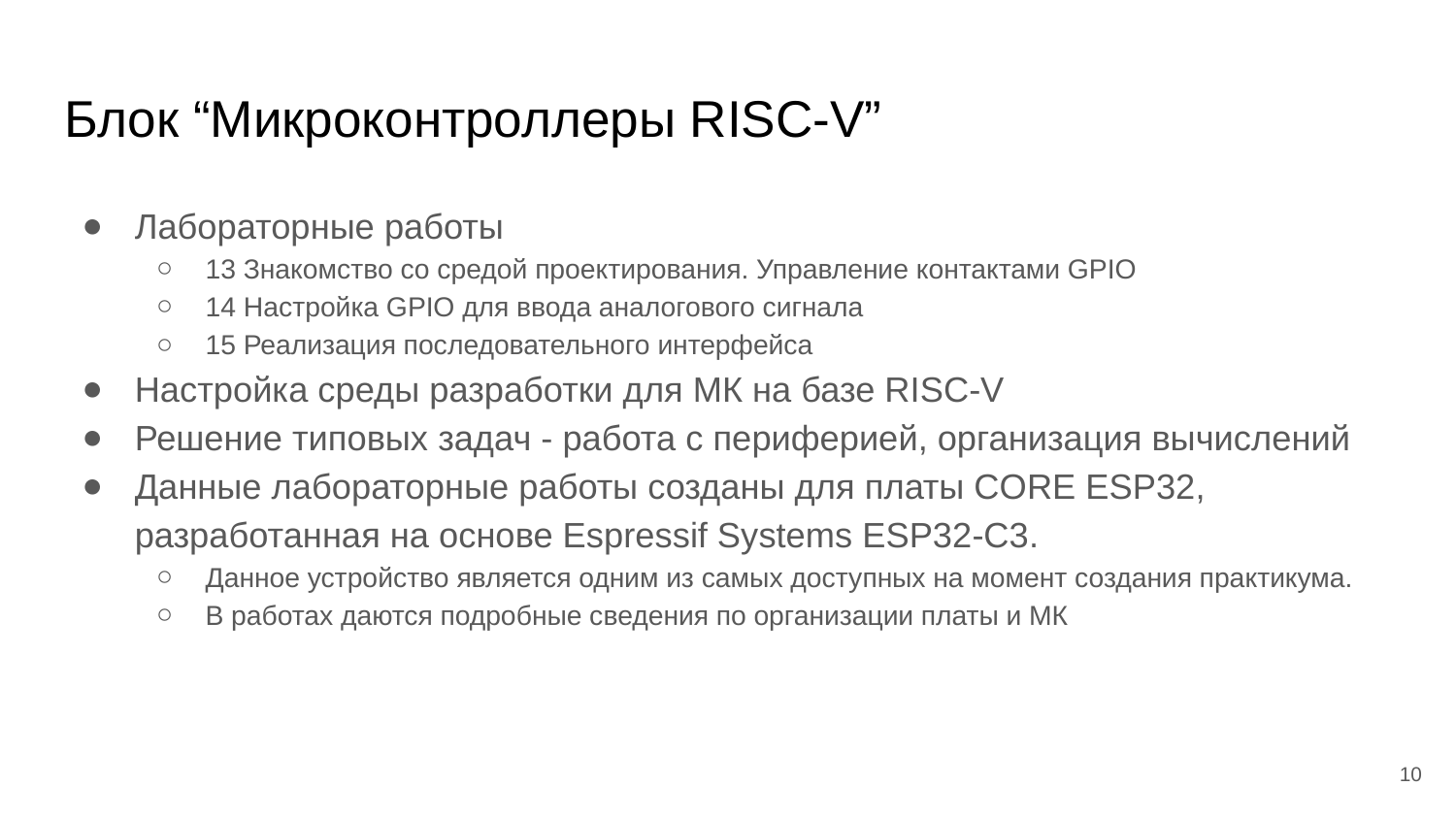

# Блок “Микроконтроллеры RISC-V”
Лабораторные работы
13 Знакомство со средой проектирования. Управление контактами GPIO
14 Настройка GPIO для ввода аналогового сигнала
15 Реализация последовательного интерфейса
Настройка среды разработки для МК на базе RISC-V
Решение типовых задач - работа с периферией, организация вычислений
Данные лабораторные работы созданы для платы CORE ESP32, разработанная на основе Espressif Systems ESP32-C3.
Данное устройство является одним из самых доступных на момент создания практикума.
В работах даются подробные сведения по организации платы и МК
10